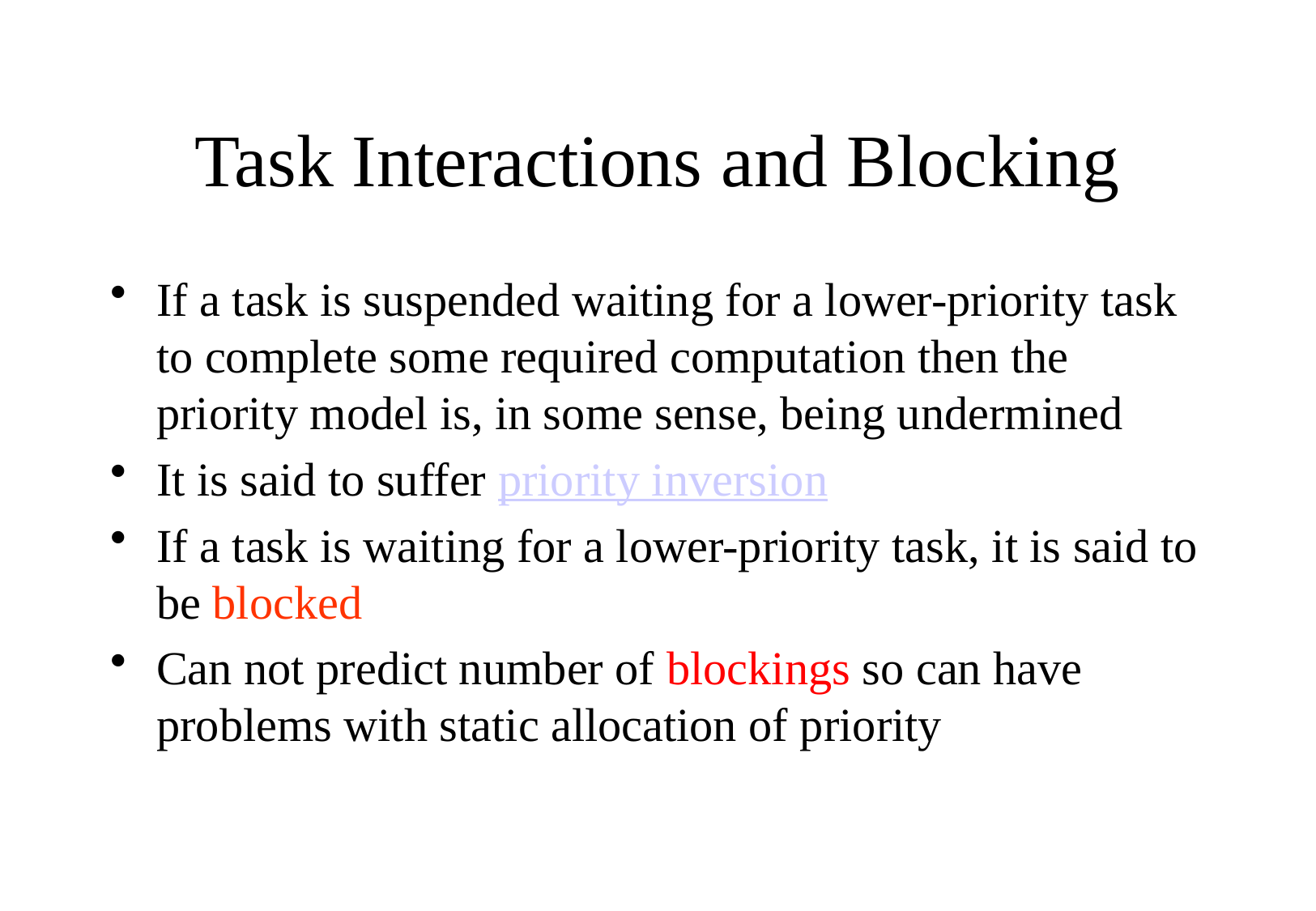

# Task Interactions and Blocking
If a task is suspended waiting for a lower-priority task to complete some required computation then the priority model is, in some sense, being undermined
It is said to suffer priority inversion
If a task is waiting for a lower-priority task, it is said to be blocked
Can not predict number of blockings so can have problems with static allocation of priority